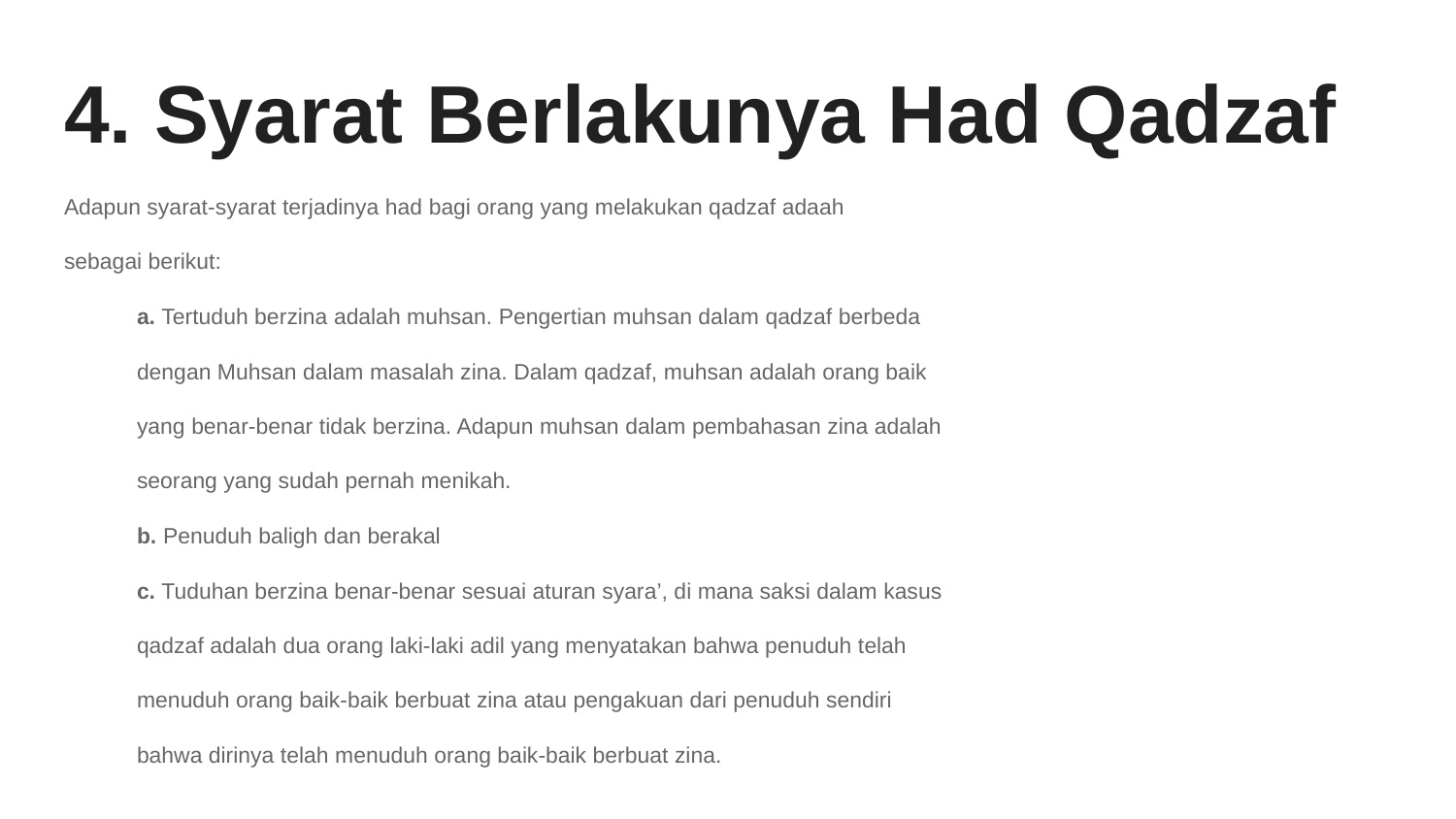

# 4. Syarat Berlakunya Had Qadzaf
Adapun syarat-syarat terjadinya had bagi orang yang melakukan qadzaf adaah
sebagai berikut:
a. Tertuduh berzina adalah muhsan. Pengertian muhsan dalam qadzaf berbeda
dengan Muhsan dalam masalah zina. Dalam qadzaf, muhsan adalah orang baik
yang benar-benar tidak berzina. Adapun muhsan dalam pembahasan zina adalah
seorang yang sudah pernah menikah.
b. Penuduh baligh dan berakal
c. Tuduhan berzina benar-benar sesuai aturan syara’, di mana saksi dalam kasus
qadzaf adalah dua orang laki-laki adil yang menyatakan bahwa penuduh telah
menuduh orang baik-baik berbuat zina atau pengakuan dari penuduh sendiri
bahwa dirinya telah menuduh orang baik-baik berbuat zina.